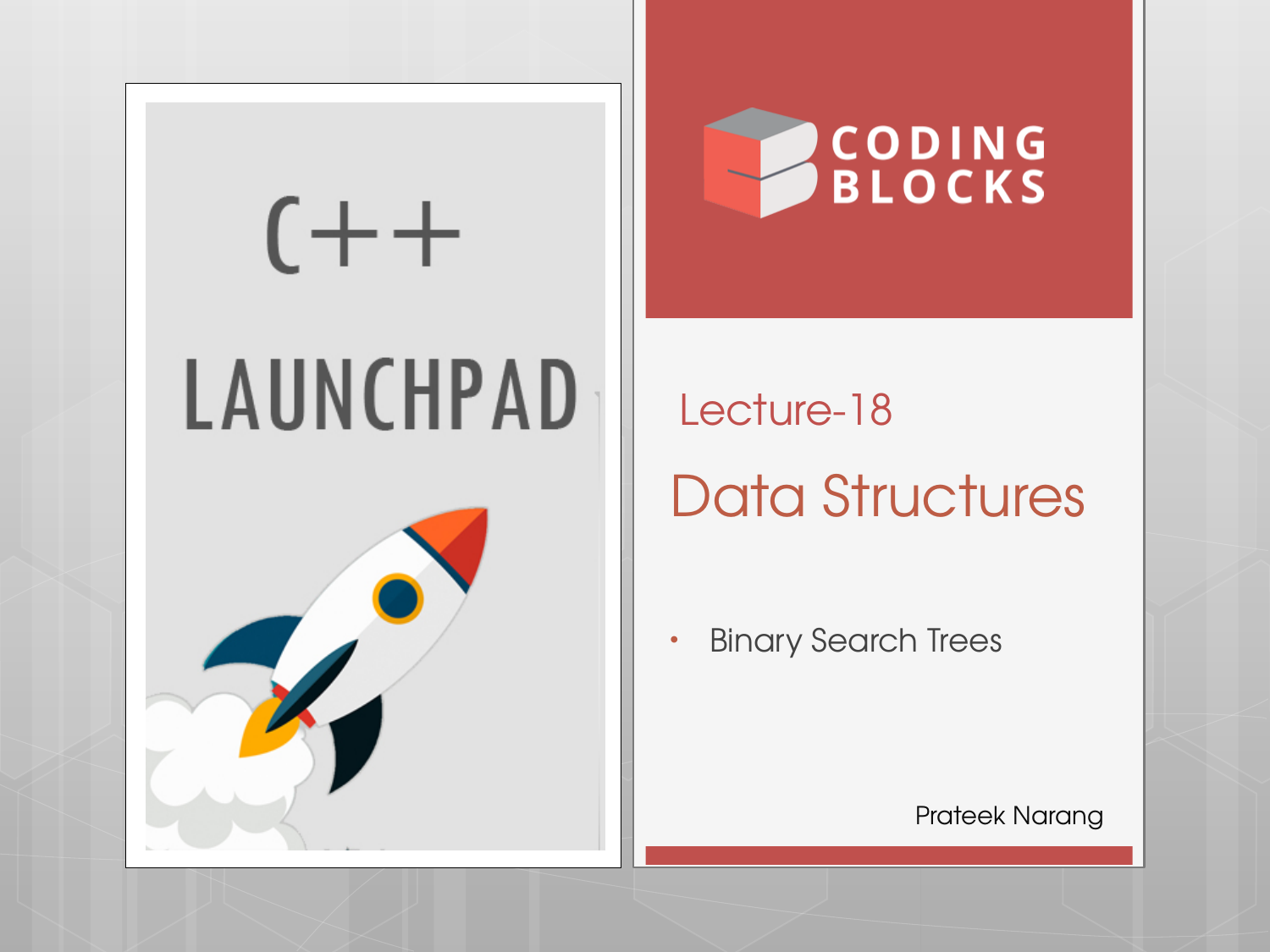

# Data Structures
Lecture-18
Binary Search Trees
Prateek Narang